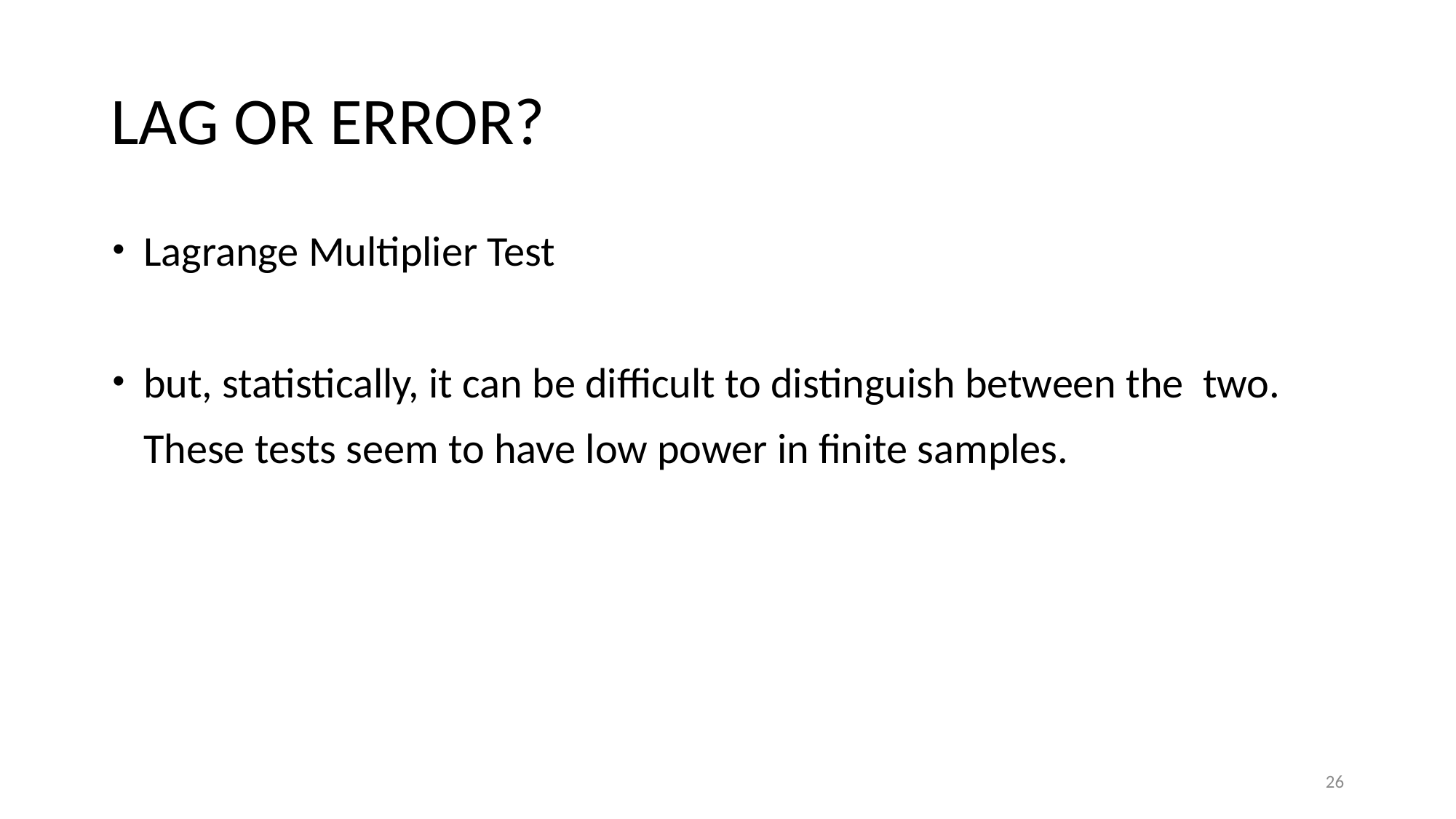

# LAG OR ERROR?
Lagrange Multiplier Test

but, statistically, it can be difficult to distinguish between the  two.  These tests seem to have low power in finite samples.

26